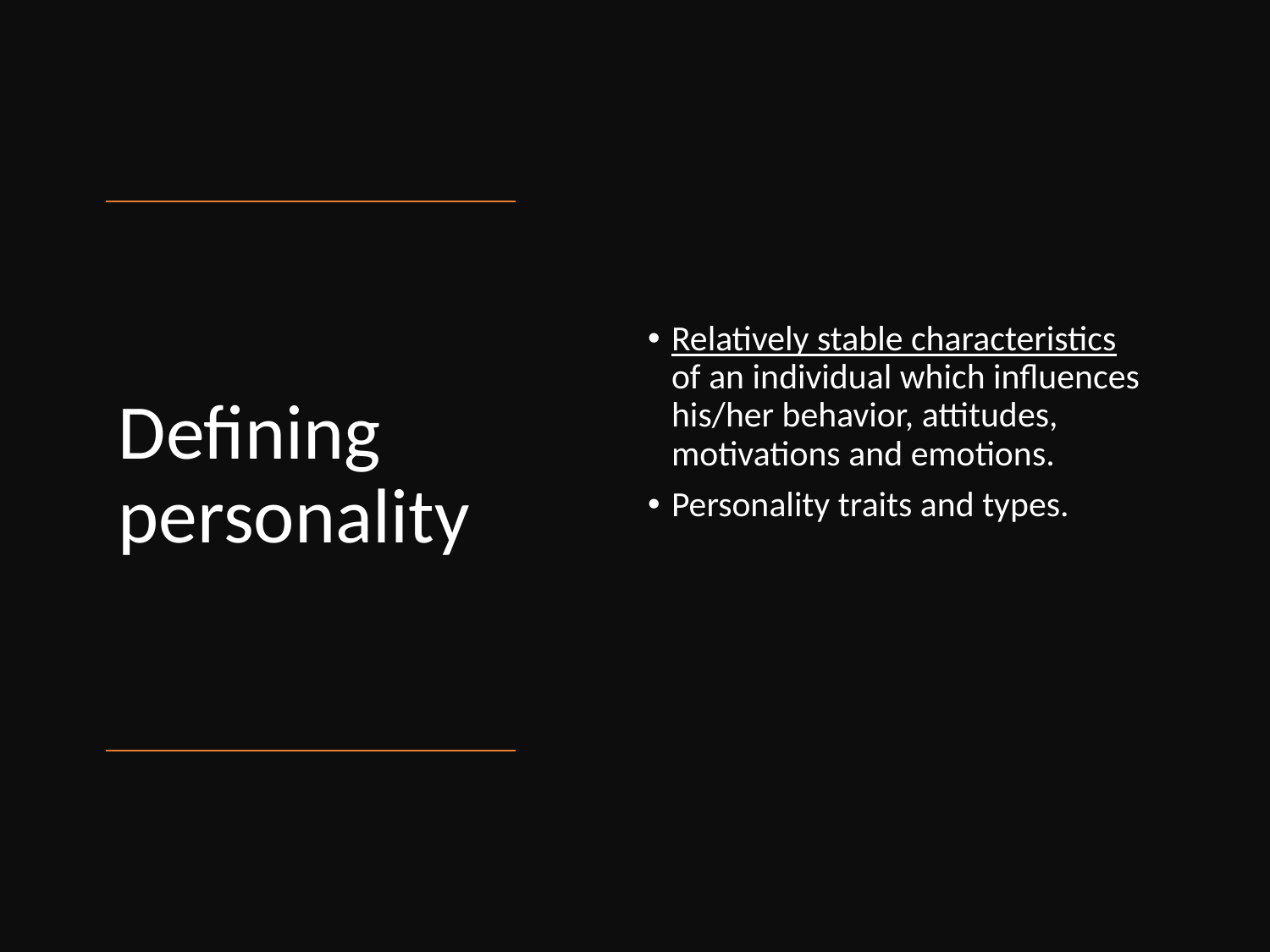

Relatively stable characteristics of an individual which influences his/her behavior, attitudes, motivations and emotions.
Personality traits and types.

# Defining personality